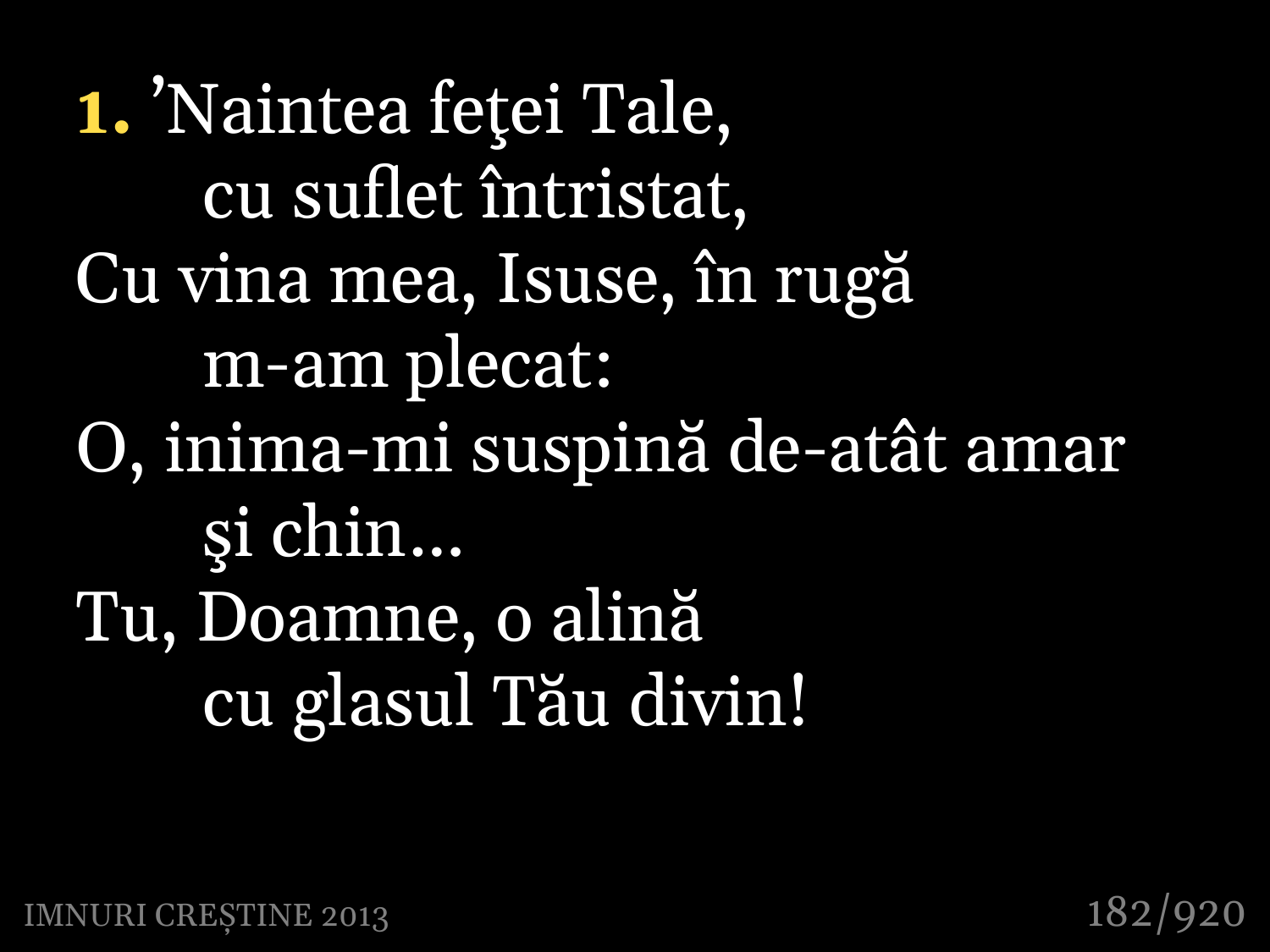

1. ’Naintea feţei Tale,
	cu suflet întristat,
Cu vina mea, Isuse, în rugă
	m-am plecat:
O, inima-mi suspină de-atât amar
	şi chin…
Tu, Doamne, o alină
	cu glasul Tău divin!
182/920
IMNURI CREȘTINE 2013